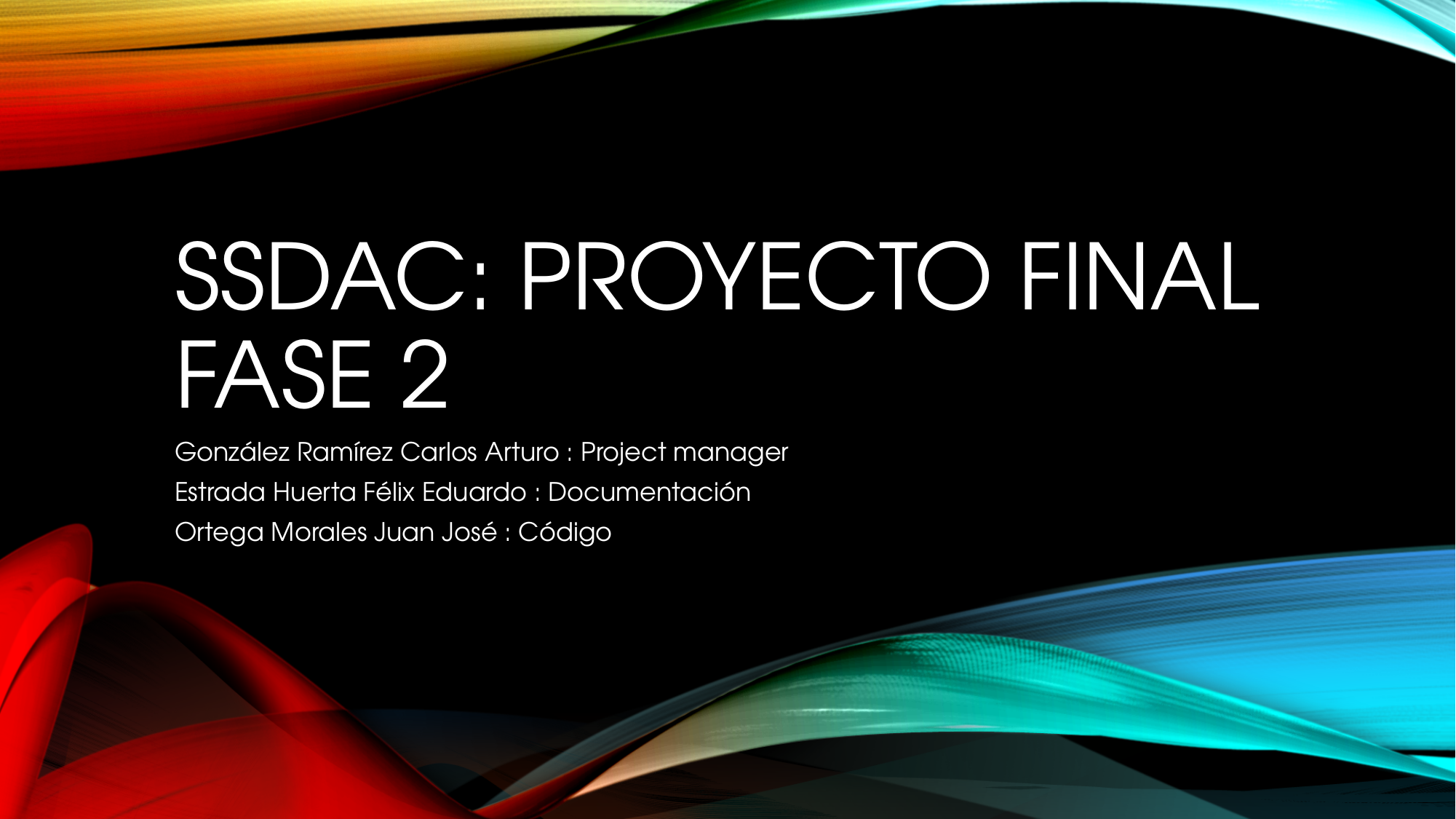

# SSDAC: PROYECTO FINAL FASE 2
González Ramírez Carlos Arturo : Project manager
Estrada Huerta Félix Eduardo : Documentación
Ortega Morales Juan José : Código